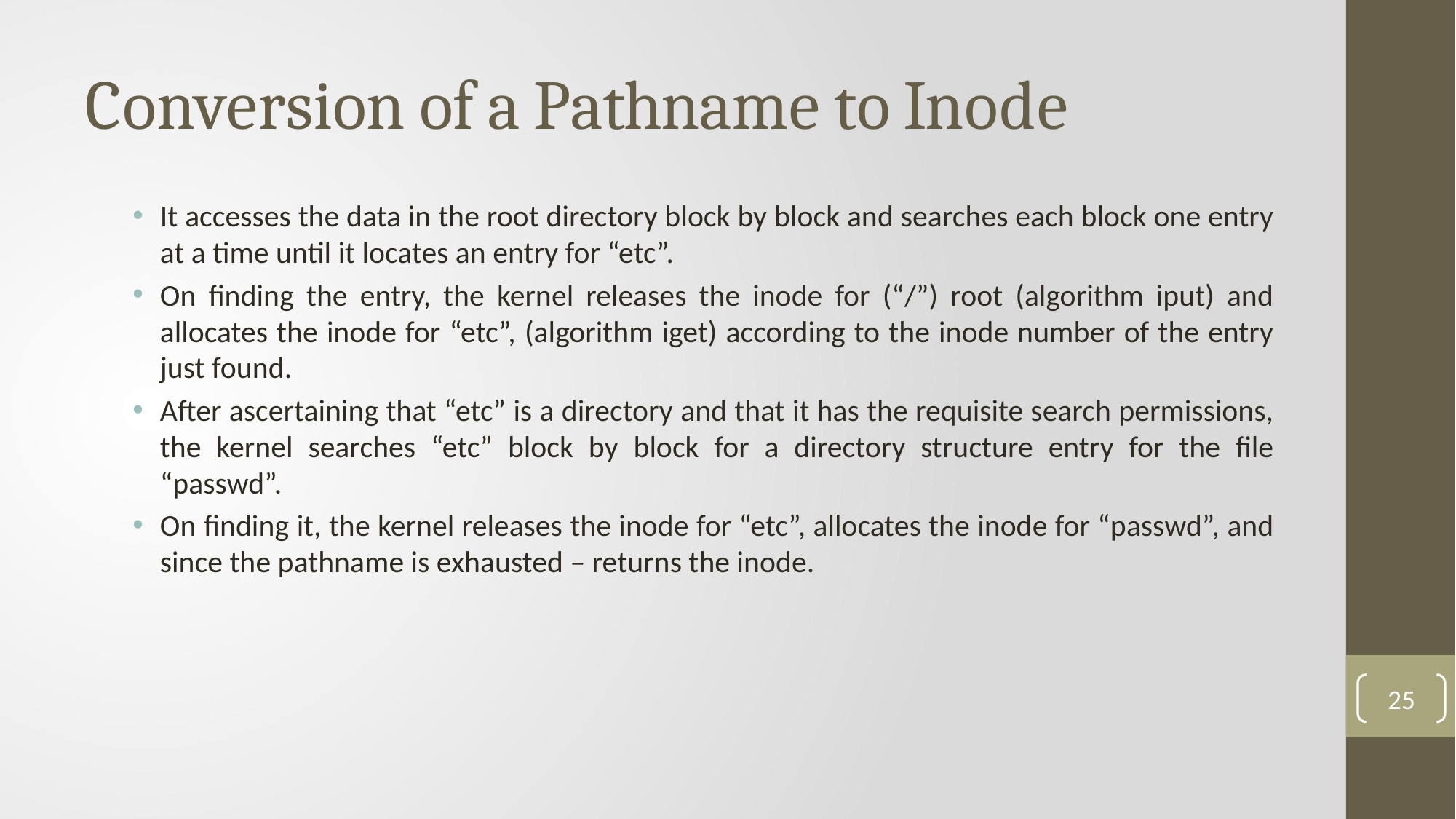

# Conversion of a Pathname to Inode
It accesses the data in the root directory block by block and searches each block one entry at a time until it locates an entry for “etc”.
On finding the entry, the kernel releases the inode for (“/”) root (algorithm iput) and allocates the inode for “etc”, (algorithm iget) according to the inode number of the entry just found.
After ascertaining that “etc” is a directory and that it has the requisite search permissions, the kernel searches “etc” block by block for a directory structure entry for the file “passwd”.
On finding it, the kernel releases the inode for “etc”, allocates the inode for “passwd”, and since the pathname is exhausted – returns the inode.

25